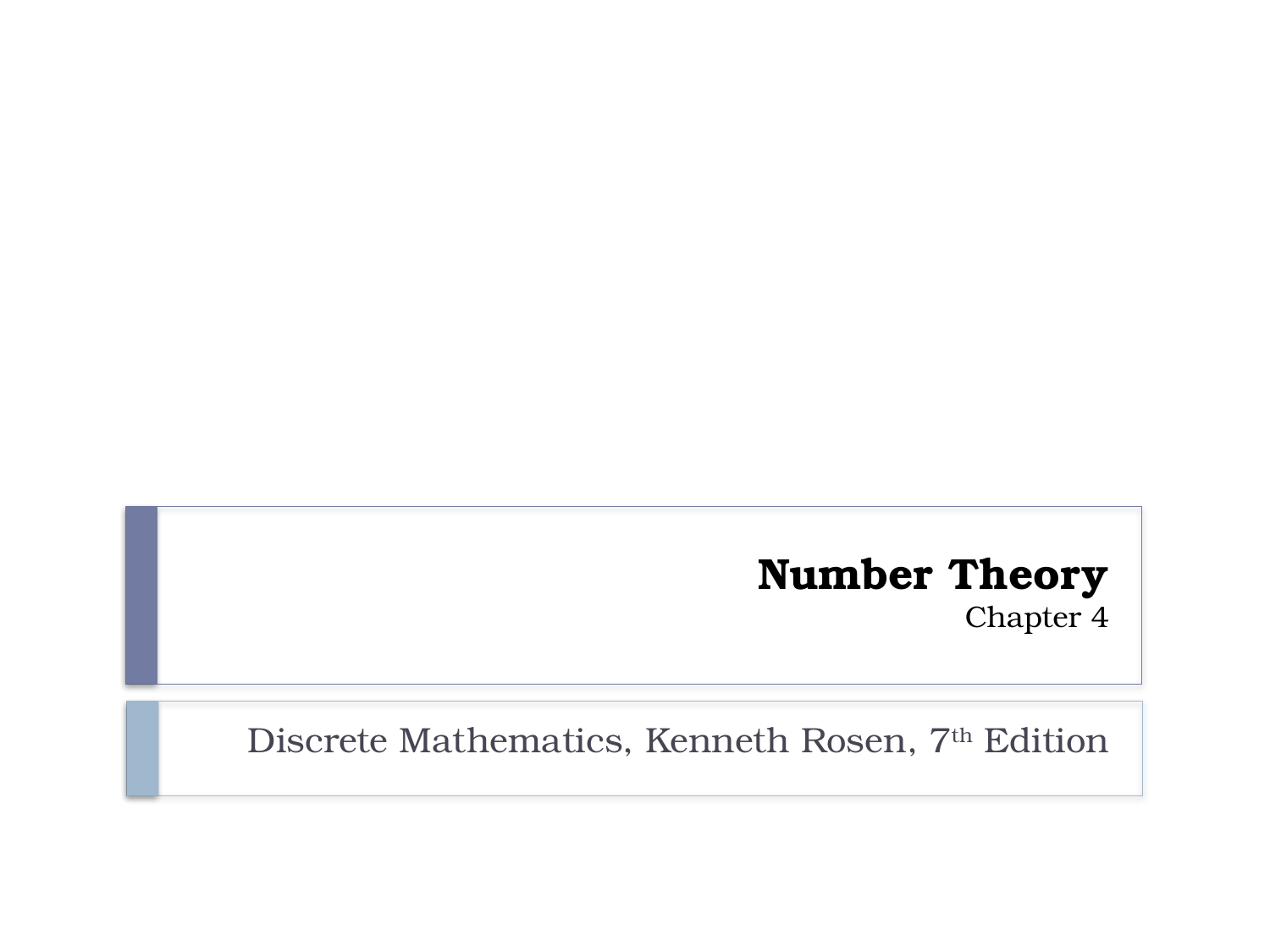

# Number Theory Chapter 4
Discrete Mathematics, Kenneth Rosen, 7th Edition